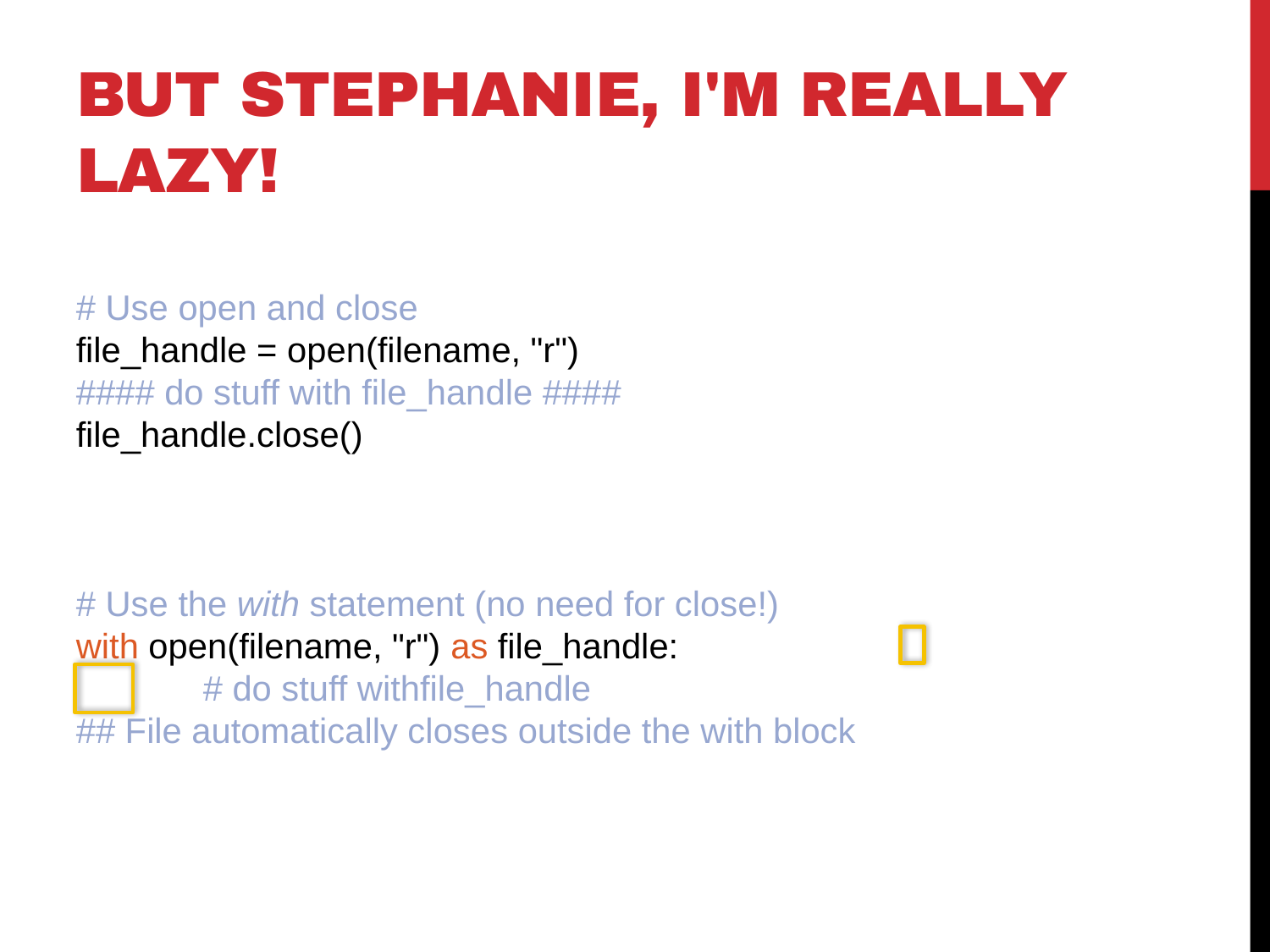

# but stephanie, I'm really lazy!
# Use open and close
file_handle = open(filename, "r")
#### do stuff with file_handle ####
file_handle.close()

# Use the with statement (no need for close!)
with open(filename, "r") as file_handle:
	# do stuff withfile_handle
## File automatically closes outside the with block